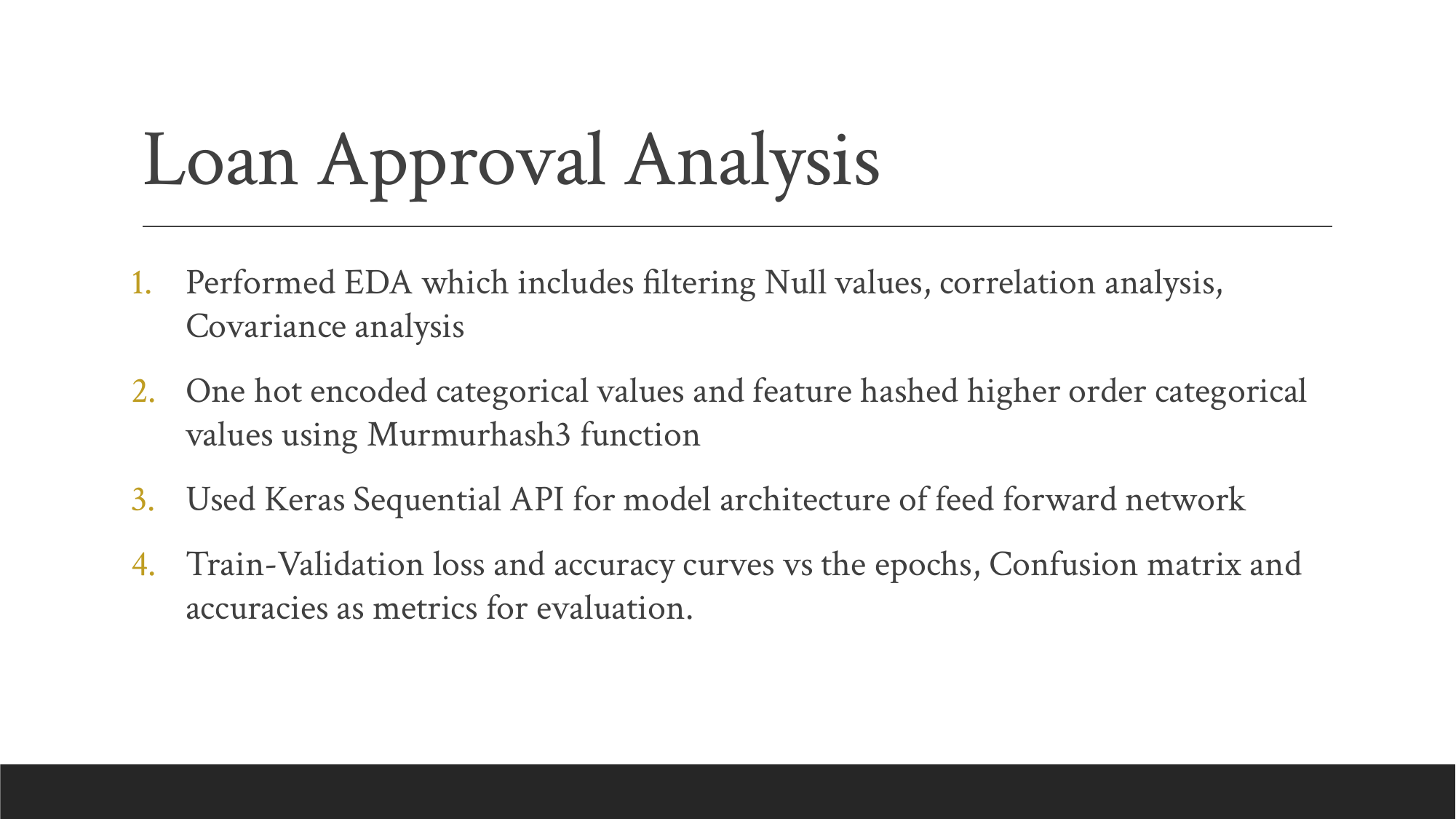

# Loan Approval Analysis
Performed EDA which includes filtering Null values, correlation analysis, Covariance analysis
One hot encoded categorical values and feature hashed higher order categorical values using Murmurhash3 function
Used Keras Sequential API for model architecture of feed forward network
Train-Validation loss and accuracy curves vs the epochs, Confusion matrix and accuracies as metrics for evaluation.